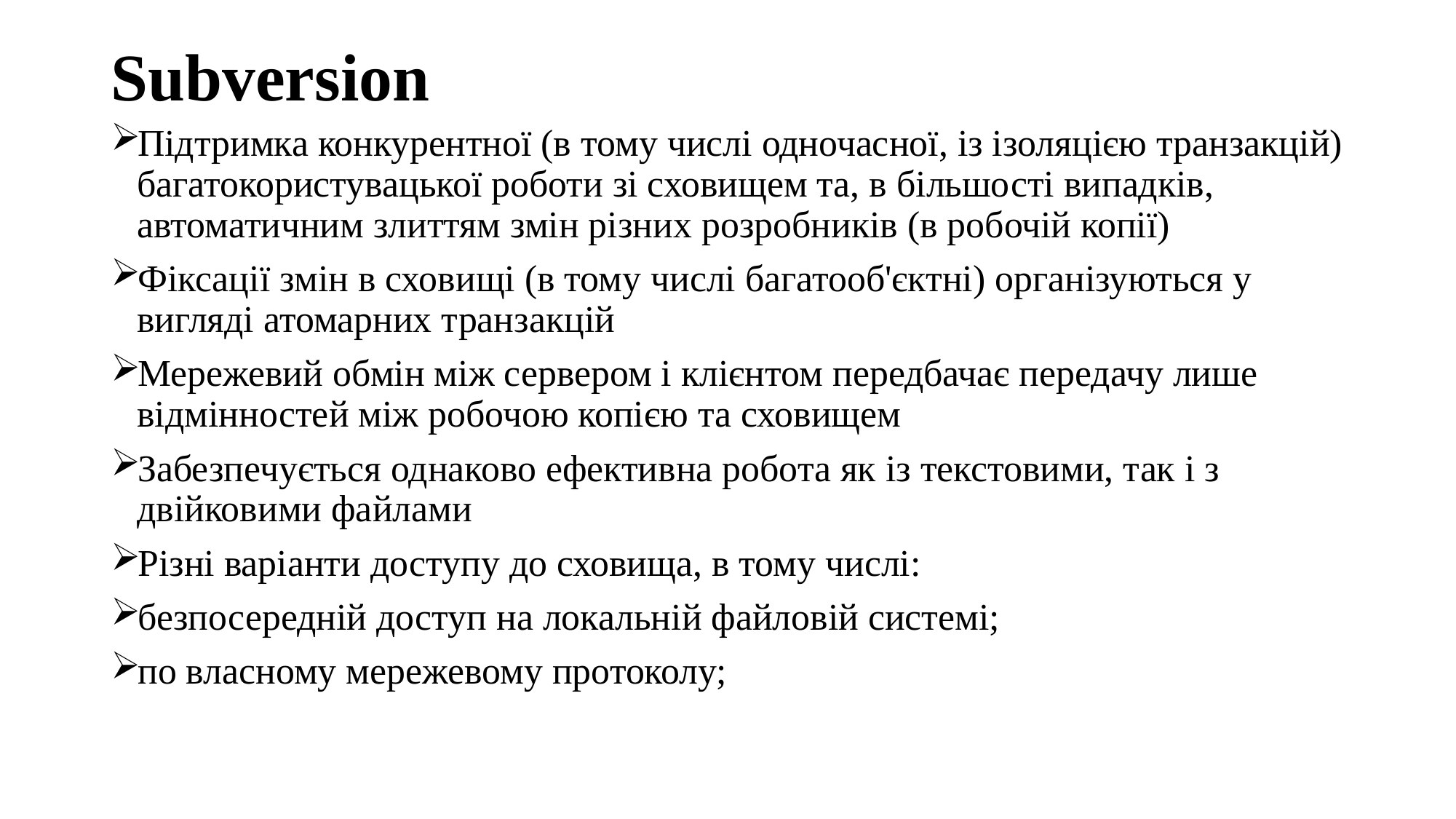

# Subversion
Підтримка конкурентної (в тому числі одночасної, із ізоляцією транзакцій) багатокористувацької роботи зі сховищем та, в більшості випадків, автоматичним злиттям змін різних розробників (в робочій копії)
Фіксації змін в сховищі (в тому числі багатооб'єктні) організуються у вигляді атомарних транзакцій
Мережевий обмін між сервером і клієнтом передбачає передачу лише відмінностей між робочою копією та сховищем
Забезпечується однаково ефективна робота як із текстовими, так і з двійковими файлами
Різні варіанти доступу до сховища, в тому числі:
безпосередній доступ на локальній файловій системі;
по власному мережевому протоколу;